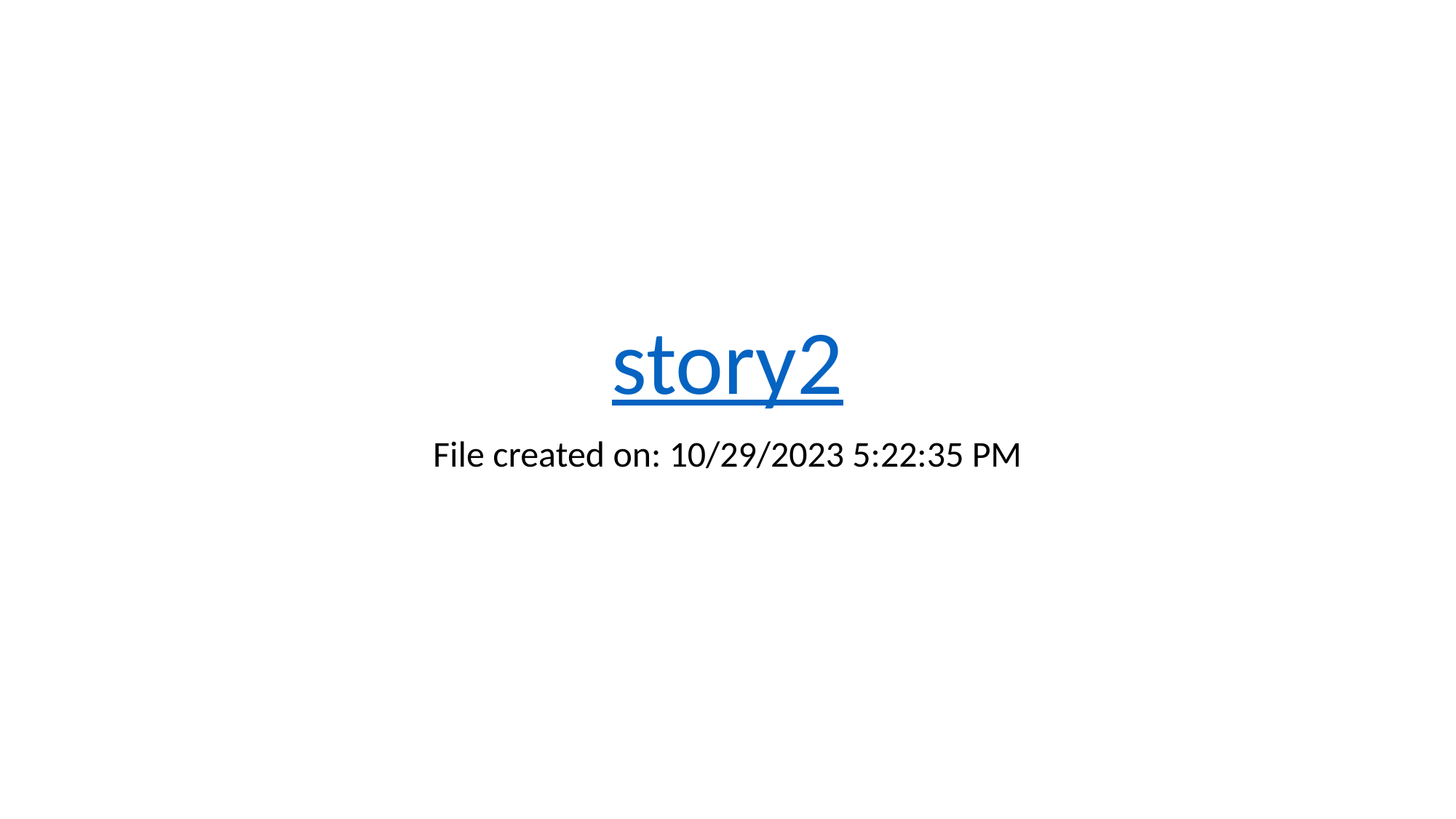

# story2
File created on: 10/29/2023 5:22:35 PM